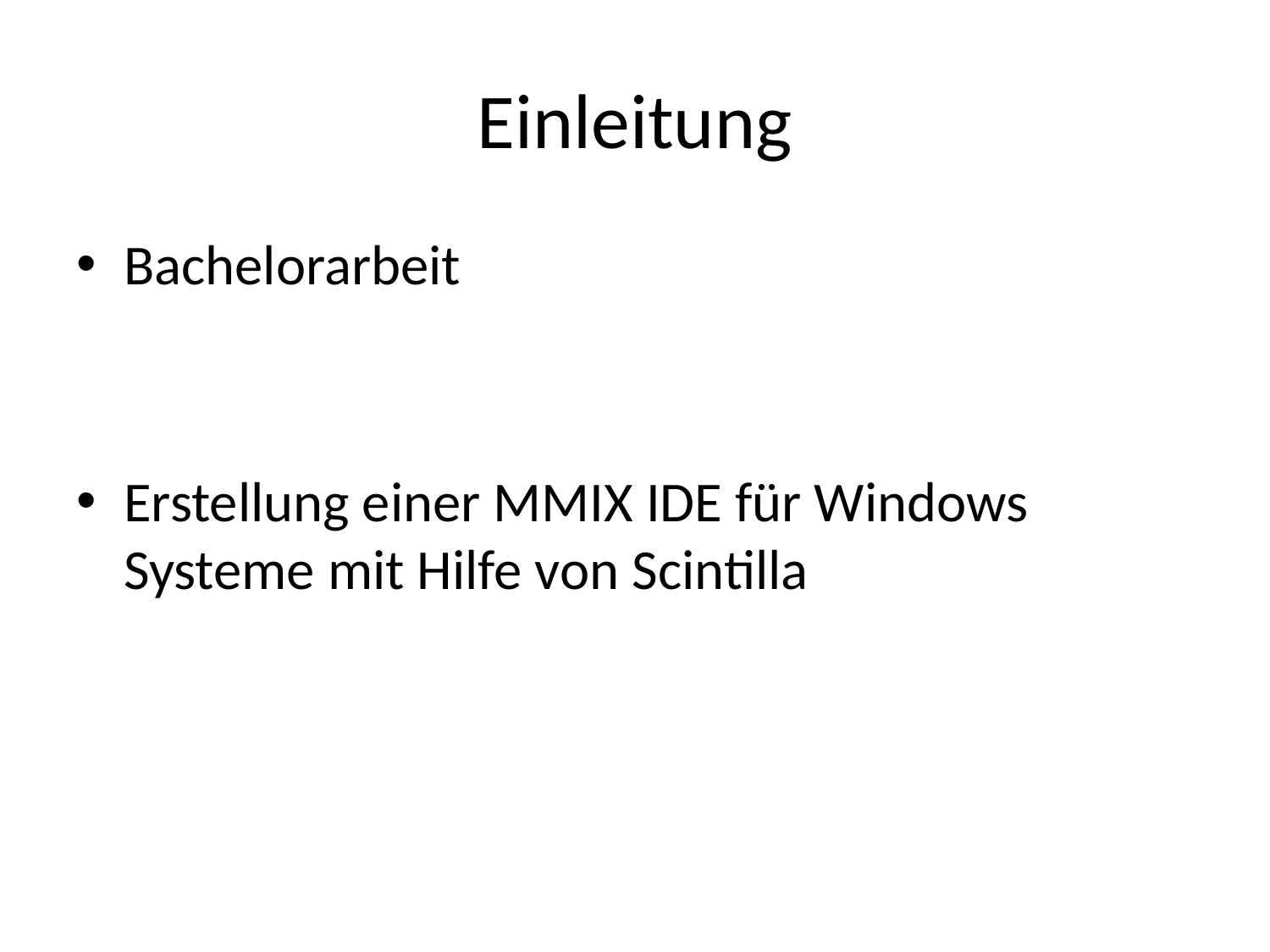

# Einleitung
Bachelorarbeit

Erstellung einer MMIX IDE für Windows Systeme mit Hilfe von Scintilla